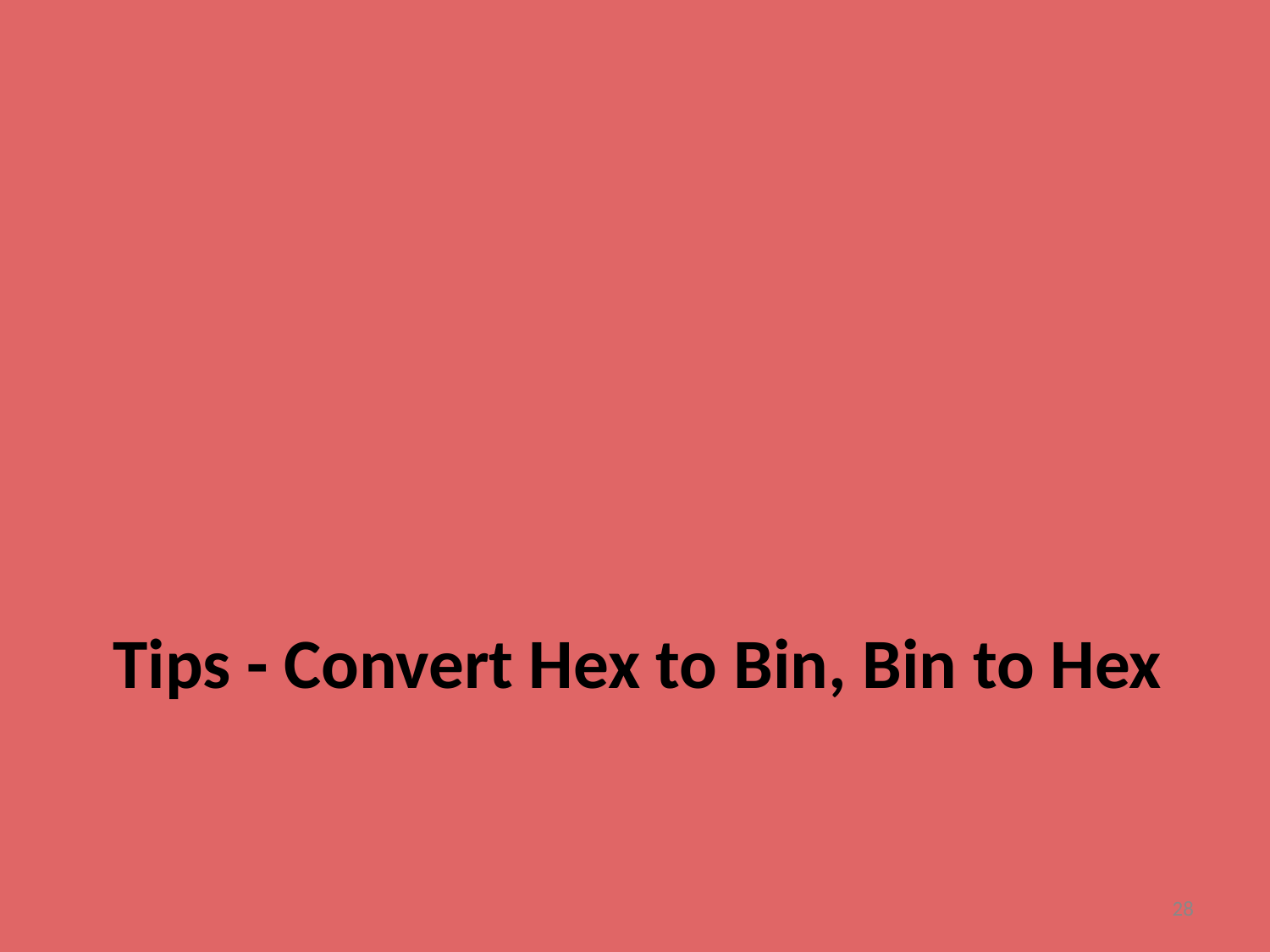

# Tips - Convert Hex to Bin, Bin to Hex
28